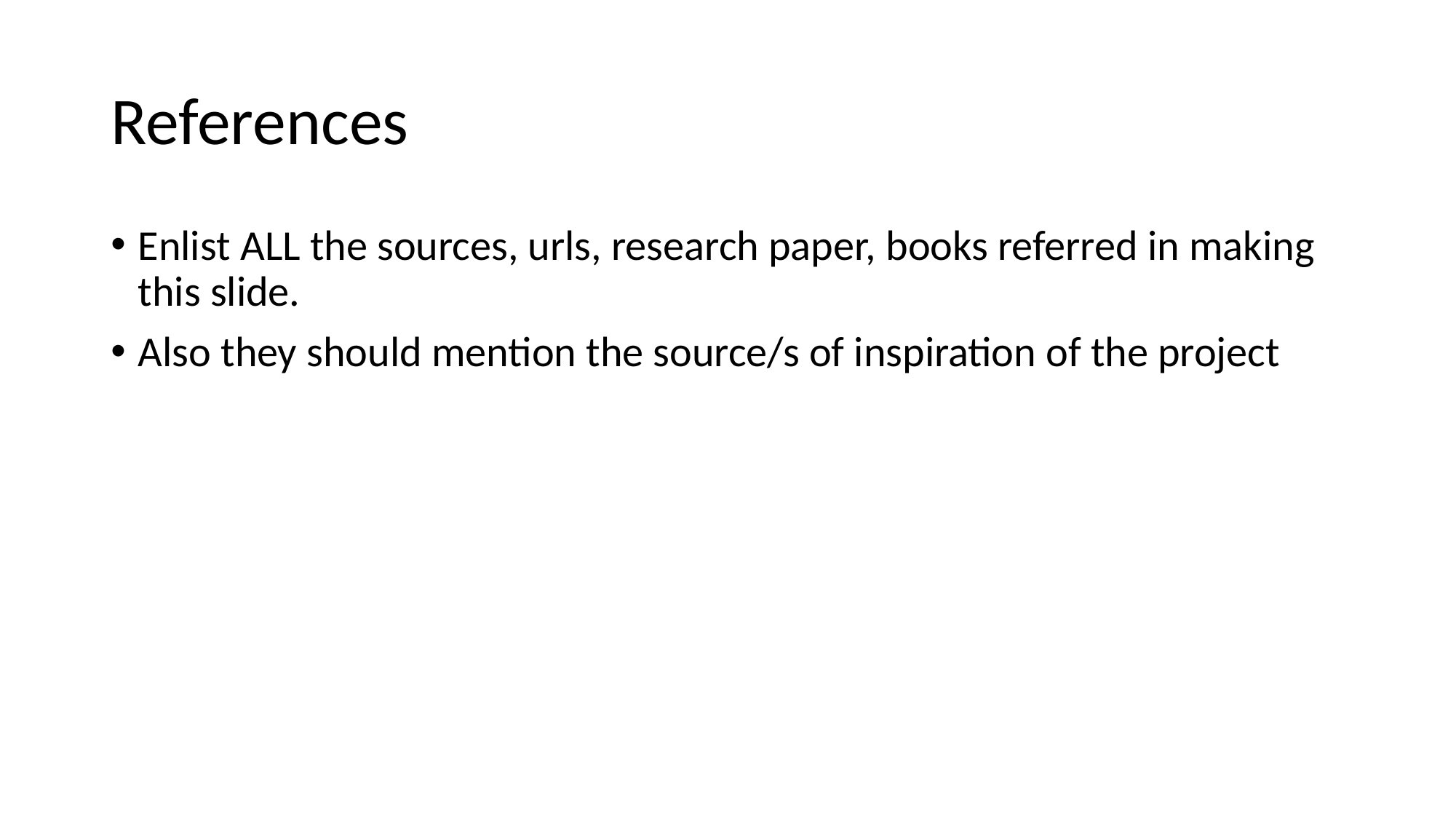

# References
Enlist ALL the sources, urls, research paper, books referred in making this slide.
Also they should mention the source/s of inspiration of the project